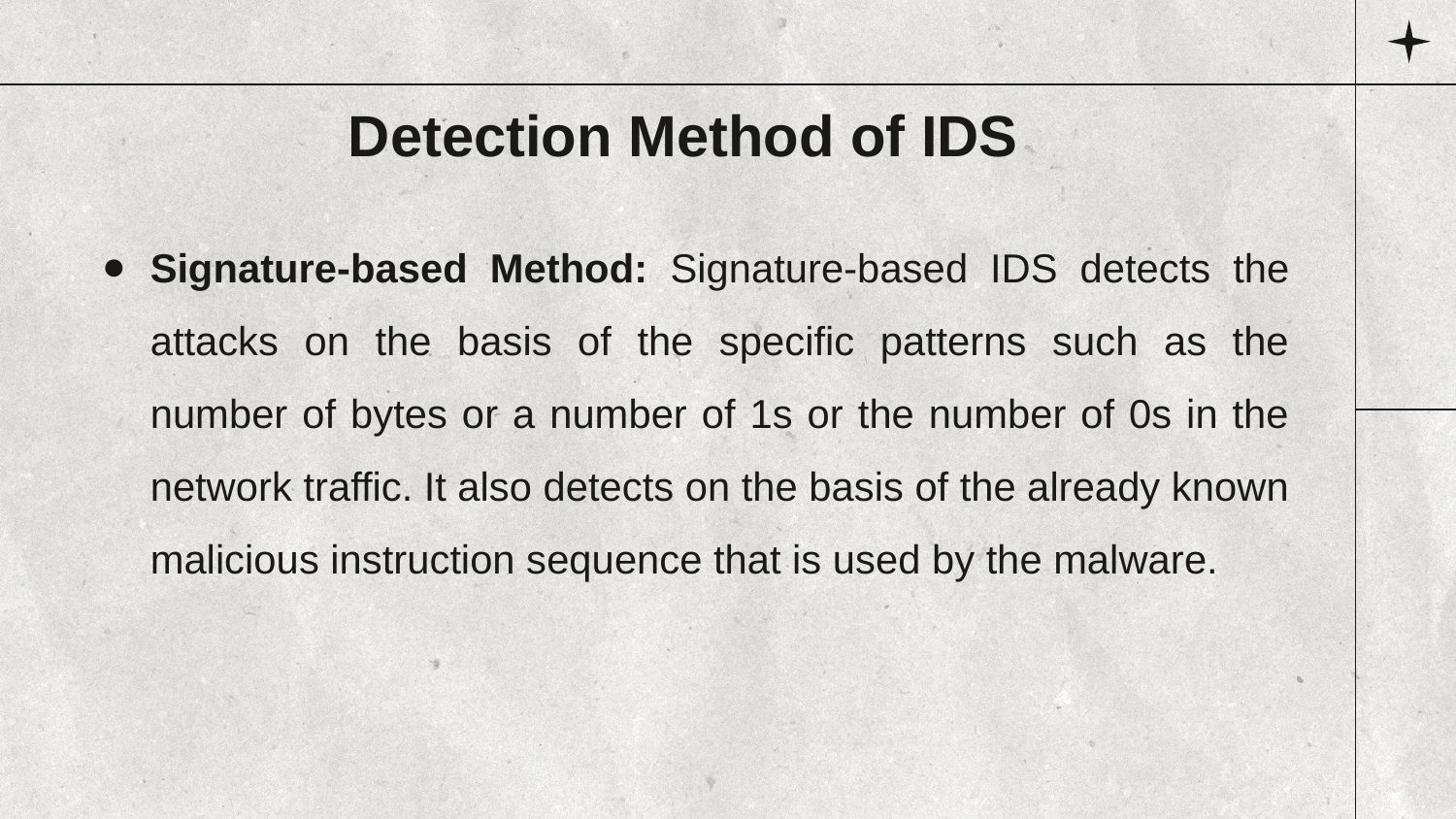

# Detection Method of IDS
Signature-based Method: Signature-based IDS detects the attacks on the basis of the specific patterns such as the number of bytes or a number of 1s or the number of 0s in the network traffic. It also detects on the basis of the already known malicious instruction sequence that is used by the malware.